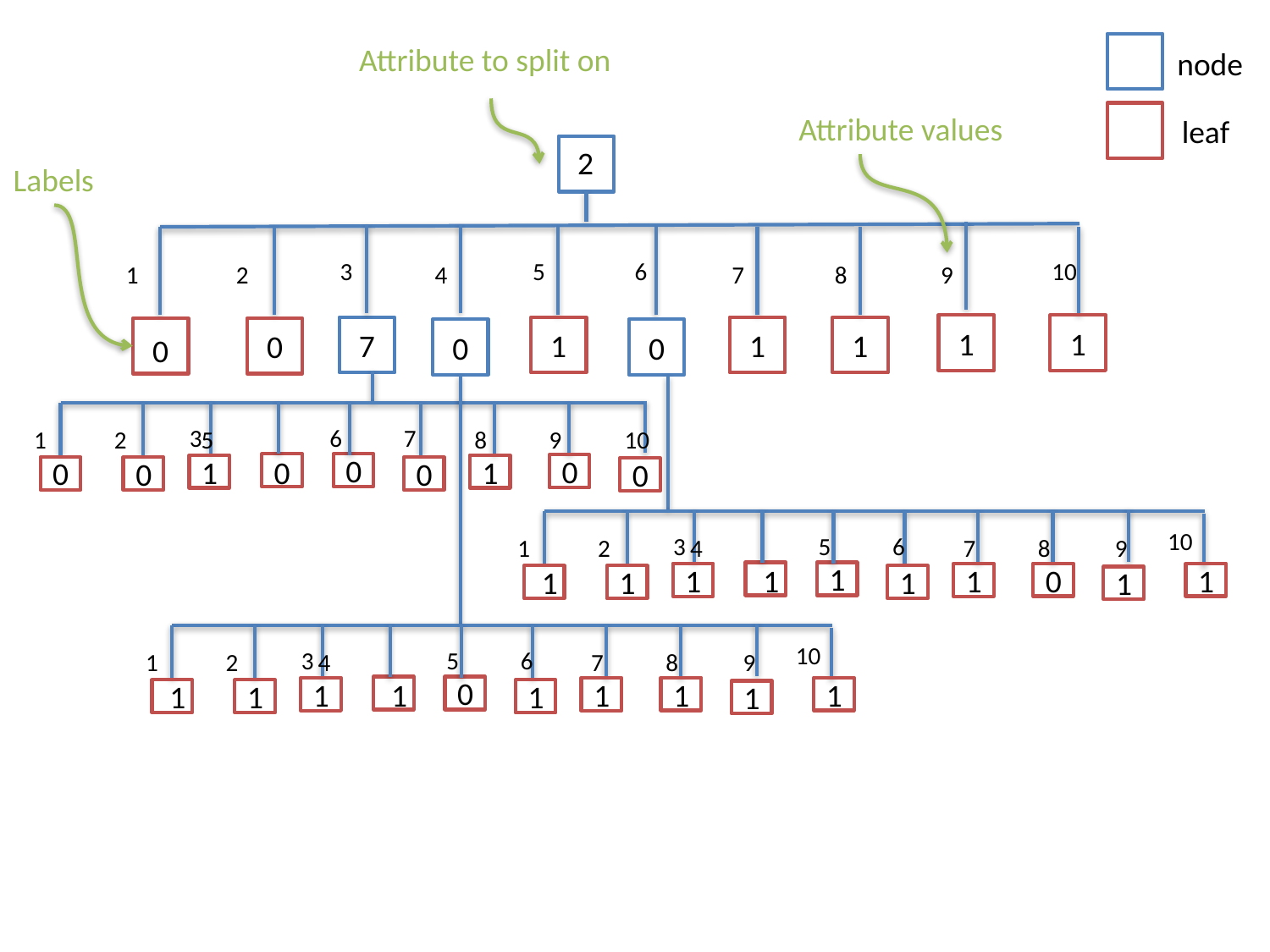

Attribute to split on

node
Attribute values

leaf

2
Labels
3
5
6
10
4
9
1
2
7
8
1
1
7
1
1
1

0
0
0
0
3
6
7
5
10
1
2
8
9
0
0

0
0
1
1

0
0
0
3
5
6
4
9
1
2
7
8
1
1

1
0
1
1

1
1
1
10
1
3
5
6
4
9
1
2
7
8
1
1

0
1
1
1

1
1
1
10
1